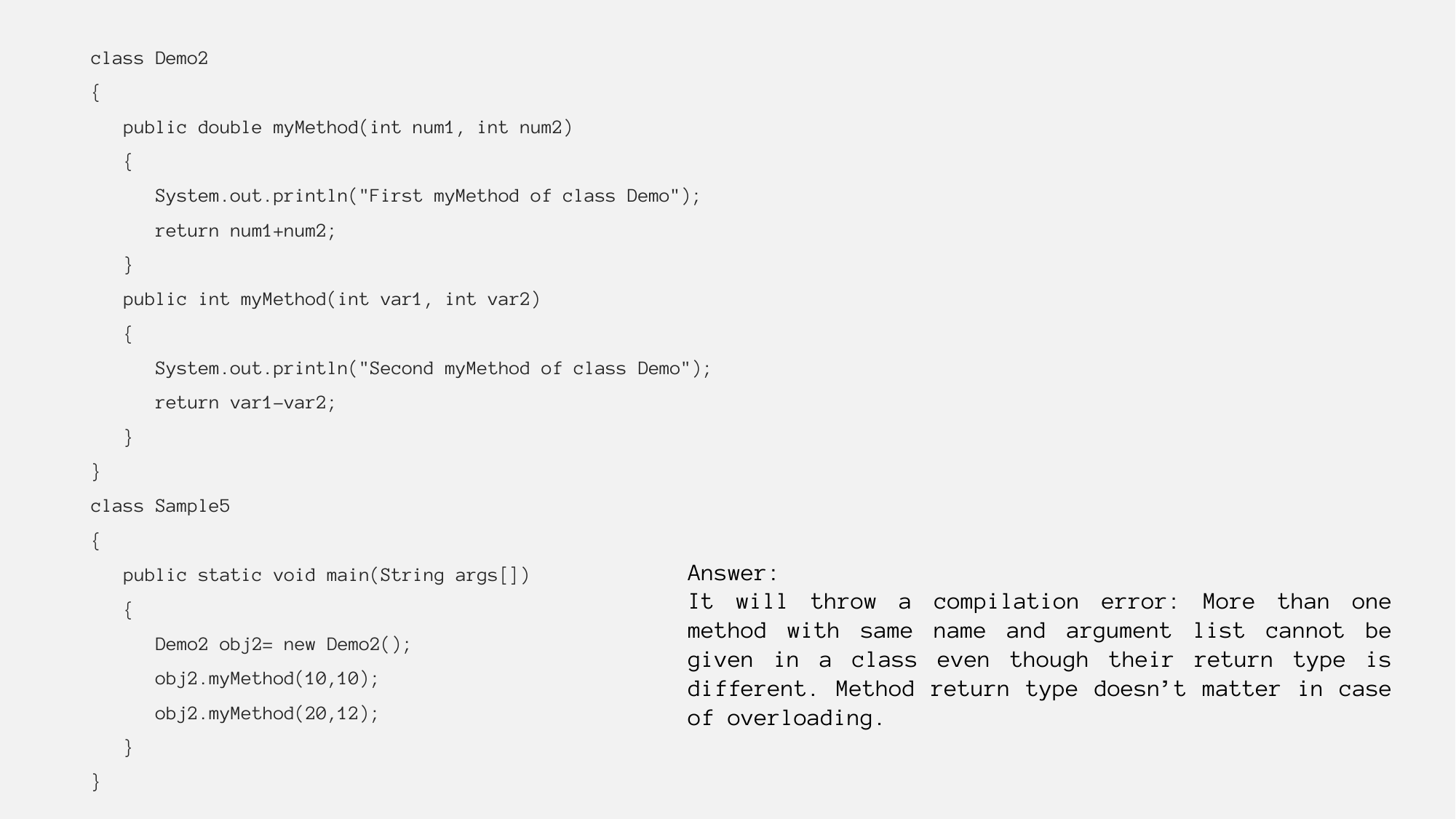

class Demo2
{
   public double myMethod(int num1, int num2)
   {
      System.out.println("First myMethod of class Demo");
      return num1+num2;
   }
   public int myMethod(int var1, int var2)
   {
      System.out.println("Second myMethod of class Demo");
      return var1-var2;
   }
}
class Sample5
{
   public static void main(String args[])
   {
      Demo2 obj2= new Demo2();
      obj2.myMethod(10,10);
      obj2.myMethod(20,12);
   }
}
Answer:
It will throw a compilation error: More than one method with same name and argument list cannot be given in a class even though their return type is different. Method return type doesn’t matter in case of overloading.